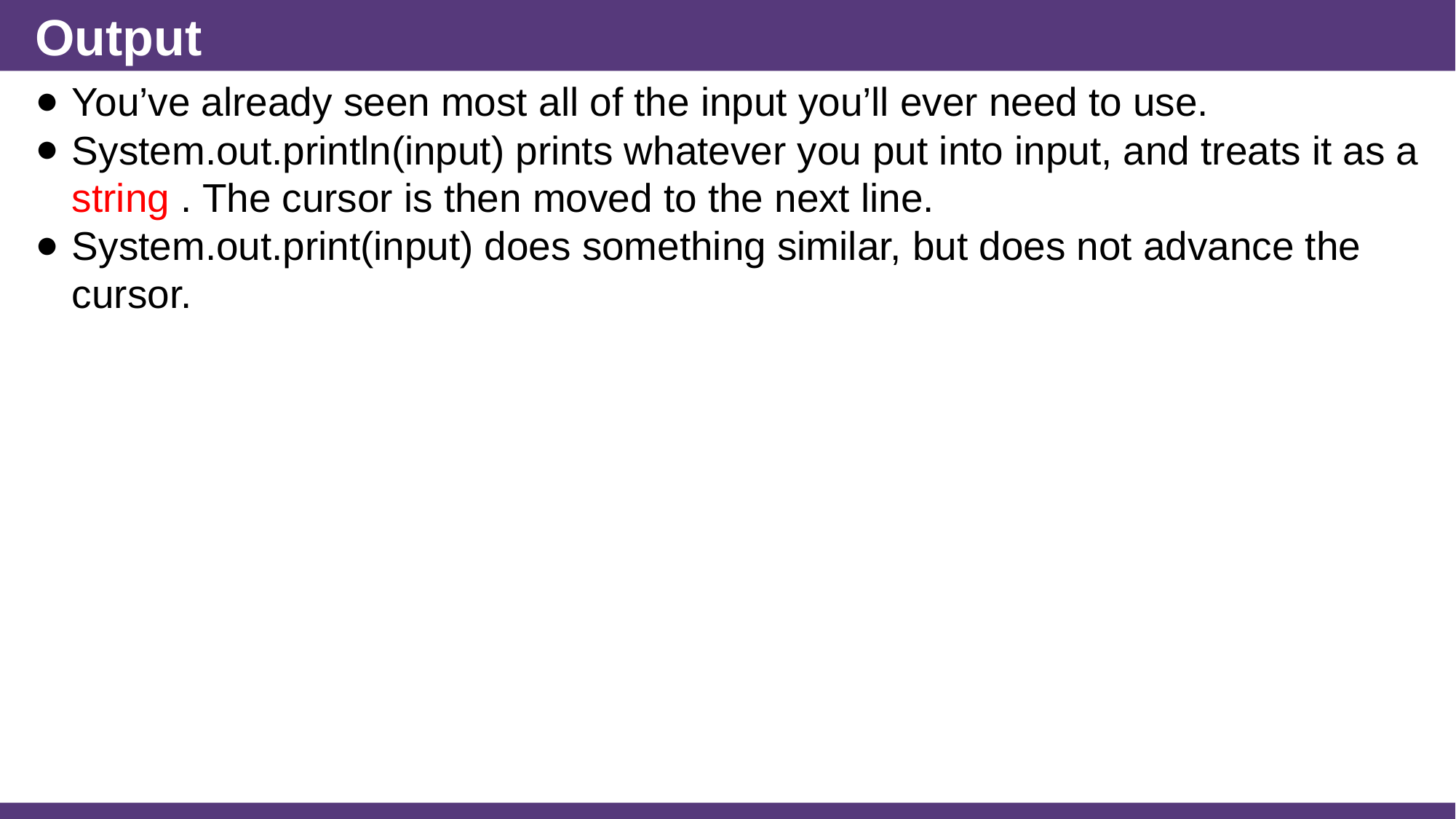

# Output
You’ve already seen most all of the input you’ll ever need to use.
System.out.println(input) prints whatever you put into input, and treats it as a string . The cursor is then moved to the next line.
System.out.print(input) does something similar, but does not advance the cursor.